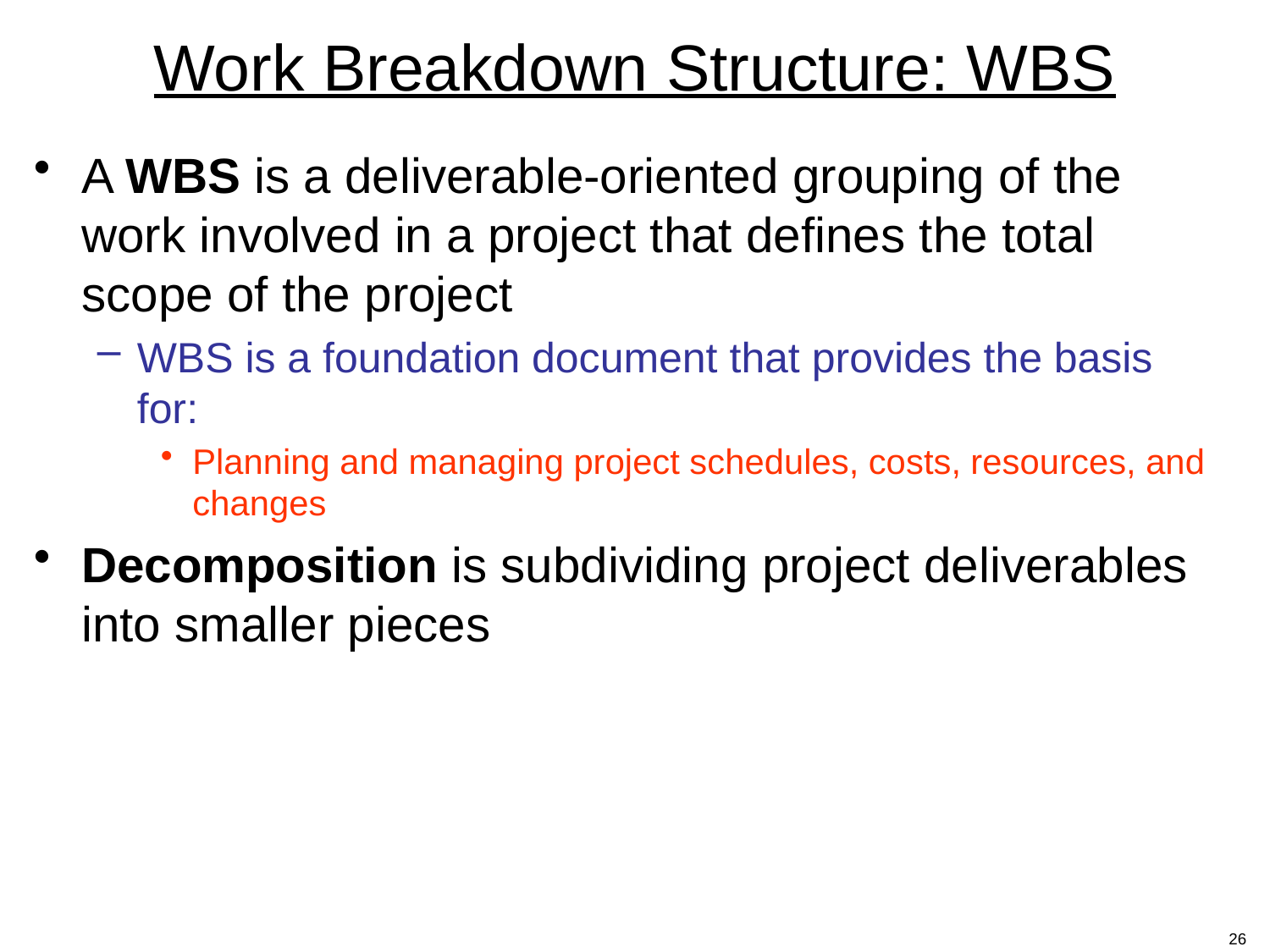

# Work Breakdown Structure: WBS
A WBS is a deliverable-oriented grouping of the work involved in a project that defines the total scope of the project
WBS is a foundation document that provides the basis for:
Planning and managing project schedules, costs, resources, and changes
Decomposition is subdividing project deliverables into smaller pieces
26